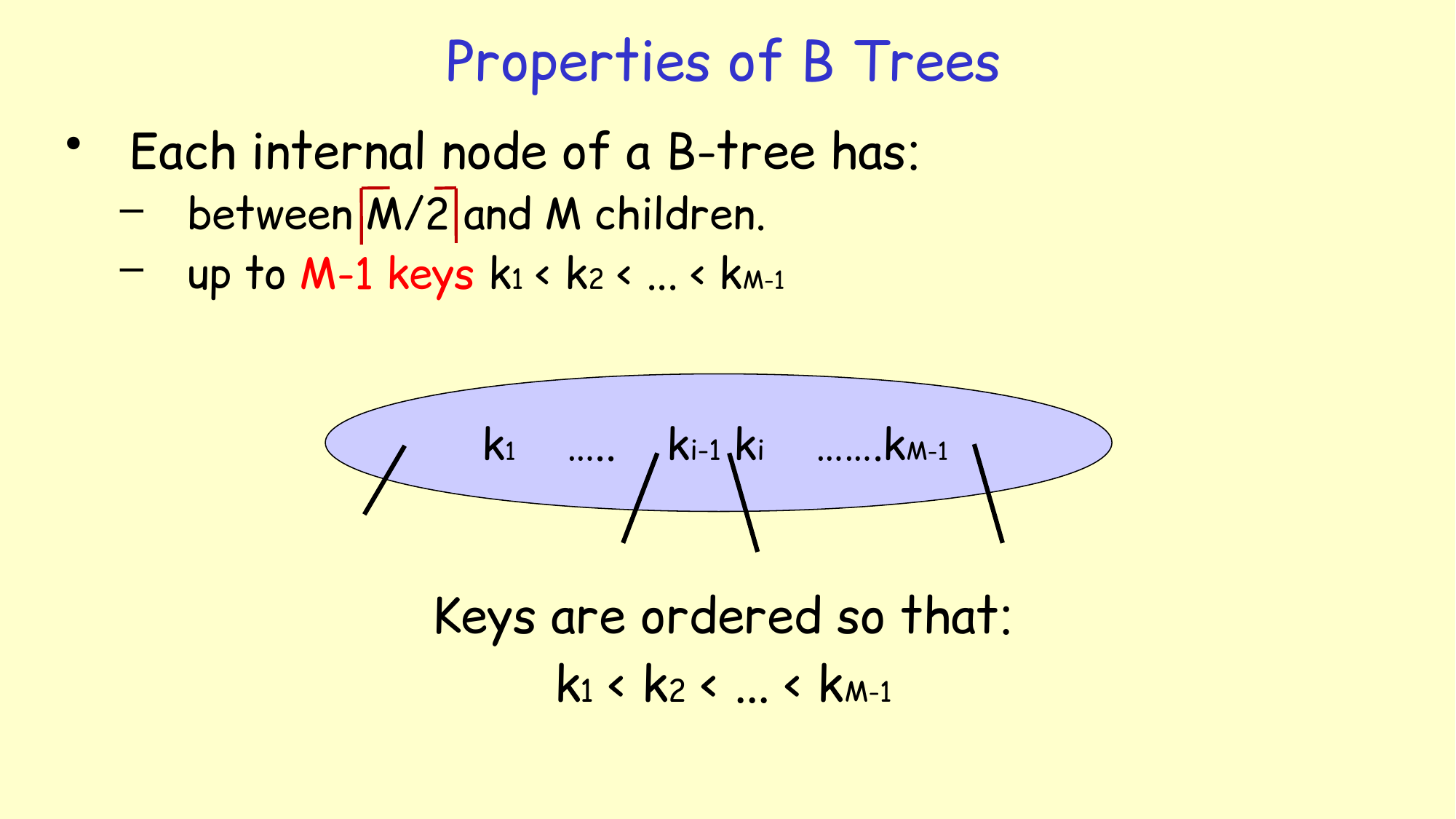

# Properties of B Trees
Each internal node of a B-tree has:
 between M/2 and M children.
 up to M-1 keys k1 < k2 < ... < kM-1
k1    …..    ki-1 ki    …….kM-1

Keys are ordered so that:
k1 < k2 < ... < kM-1